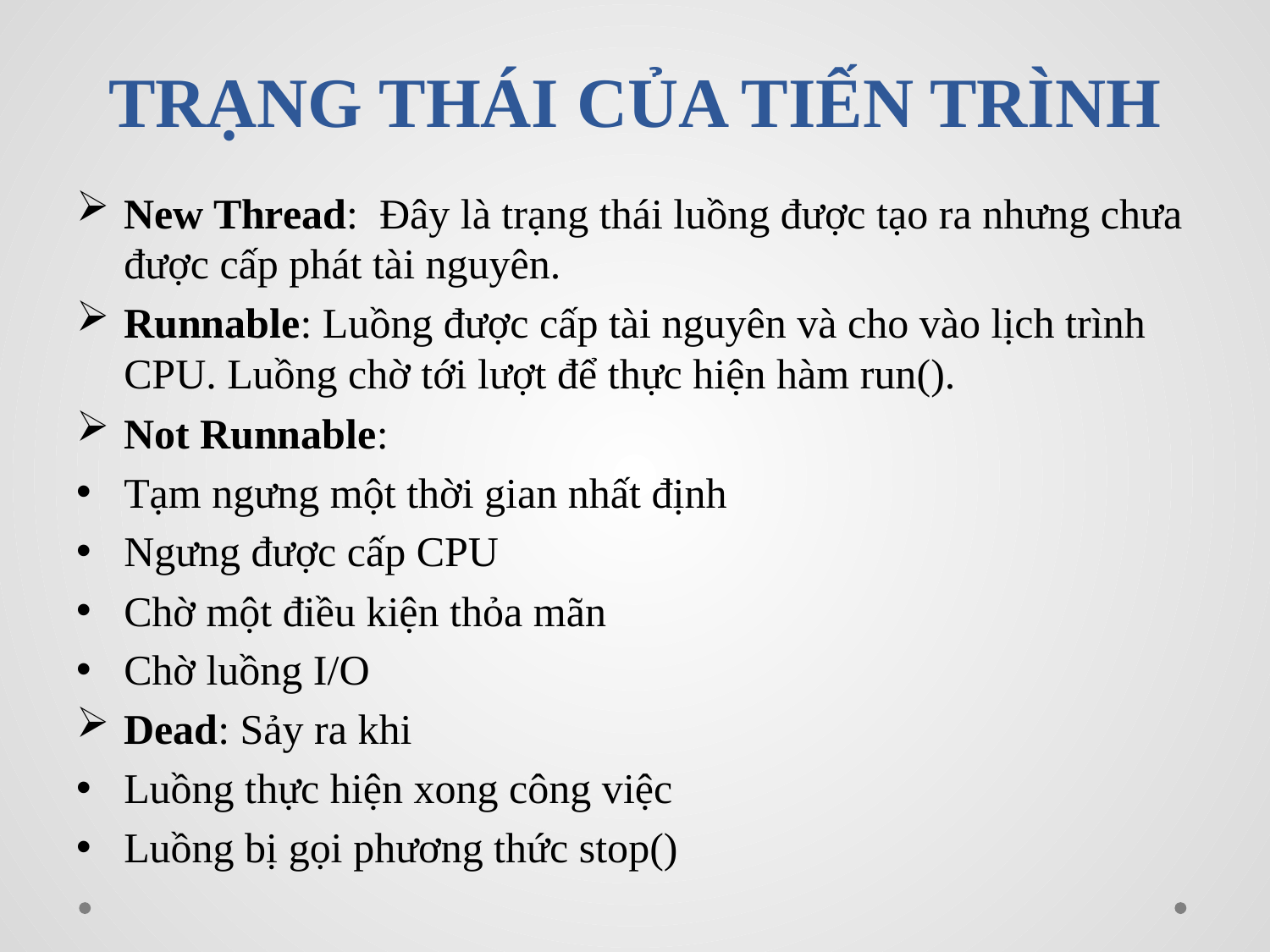

# TRẠNG THÁI CỦA TIẾN TRÌNH
New Thread:  Đây là trạng thái luồng được tạo ra nhưng chưa được cấp phát tài nguyên.
Runnable: Luồng được cấp tài nguyên và cho vào lịch trình CPU. Luồng chờ tới lượt để thực hiện hàm run().
Not Runnable:
Tạm ngưng một thời gian nhất định
Ngưng được cấp CPU
Chờ một điều kiện thỏa mãn
Chờ luồng I/O
Dead: Sảy ra khi
Luồng thực hiện xong công việc
Luồng bị gọi phương thức stop()